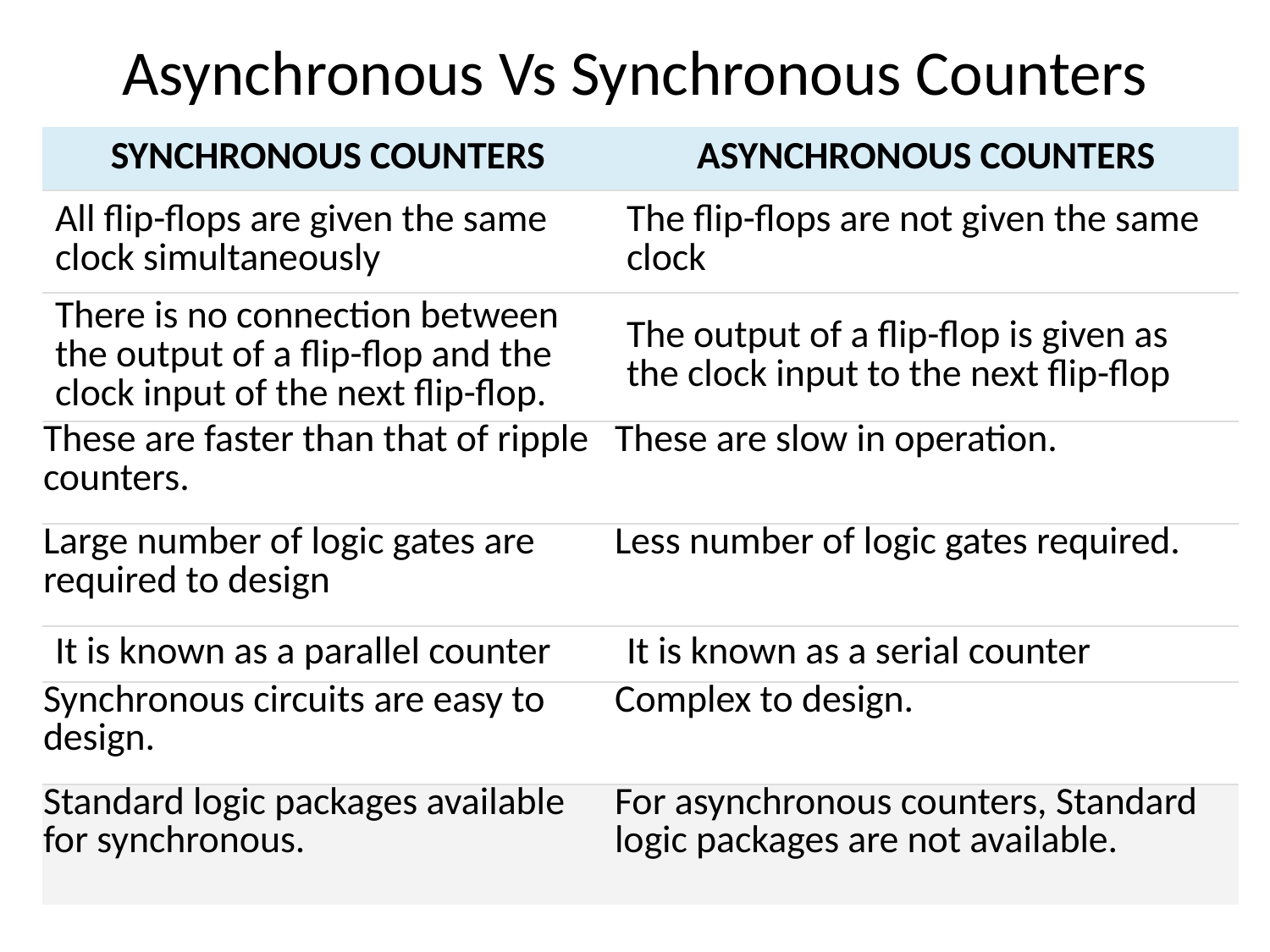

# Asynchronous Vs Synchronous Counters
| SYNCHRONOUS COUNTERS | ASYNCHRONOUS COUNTERS |
| --- | --- |
| All flip-flops are given the same clock simultaneously | The flip-flops are not given the same clock |
| There is no connection between the output of a flip-flop and the clock input of the next flip-flop. | The output of a flip-flop is given as the clock input to the next flip-flop |
| These are faster than that of ripple counters. | These are slow in operation. |
| Large number of logic gates are required to design | Less number of logic gates required. |
| It is known as a parallel counter | It is known as a serial counter |
| Synchronous circuits are easy to design. | Complex to design. |
| Standard logic packages available for synchronous. | For asynchronous counters, Standard logic packages are not available. |